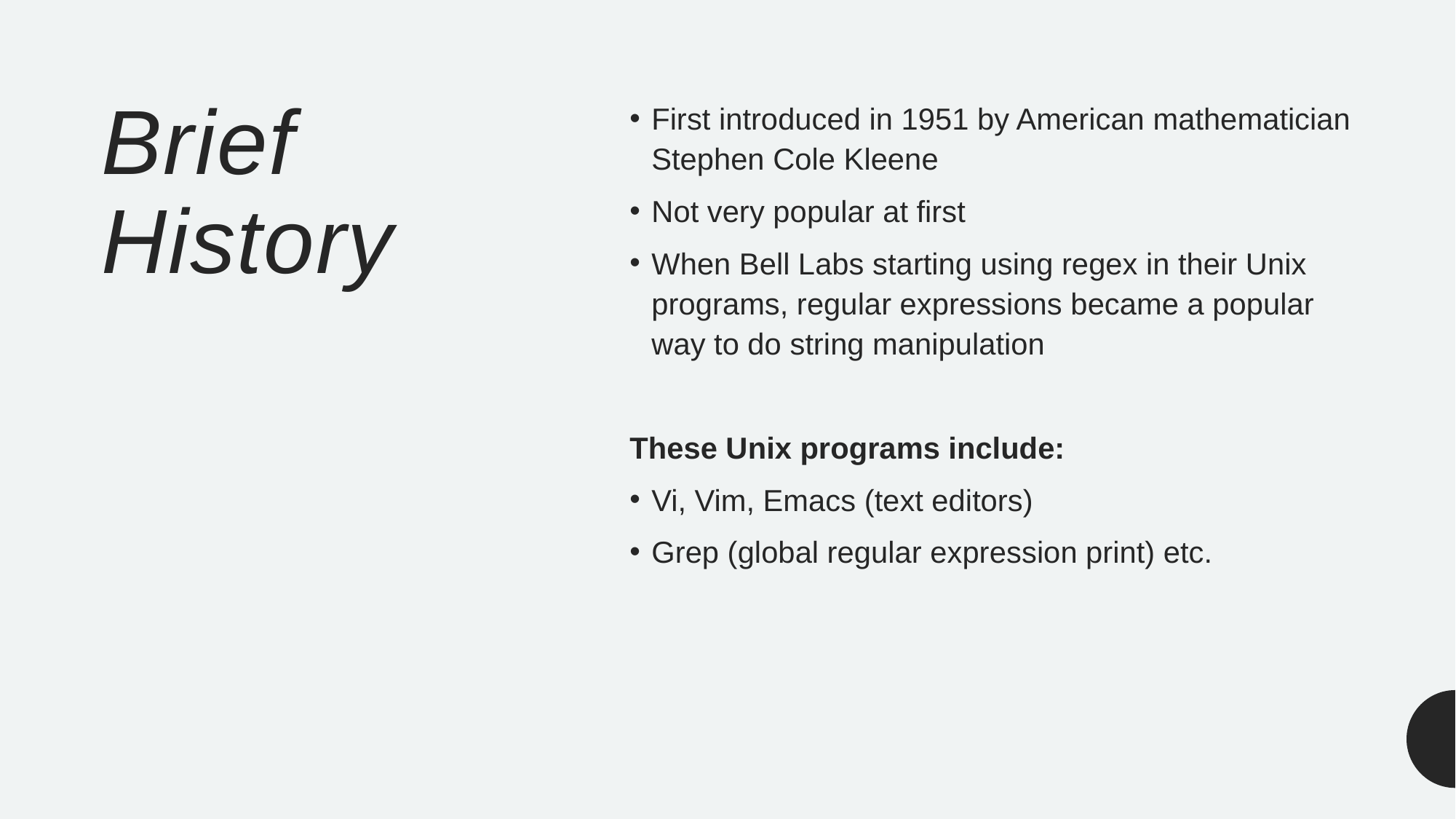

# Brief History
First introduced in 1951 by American mathematician Stephen Cole Kleene
Not very popular at first
When Bell Labs starting using regex in their Unix programs, regular expressions became a popular way to do string manipulation

These Unix programs include:
Vi, Vim, Emacs (text editors)
Grep (global regular expression print) etc.